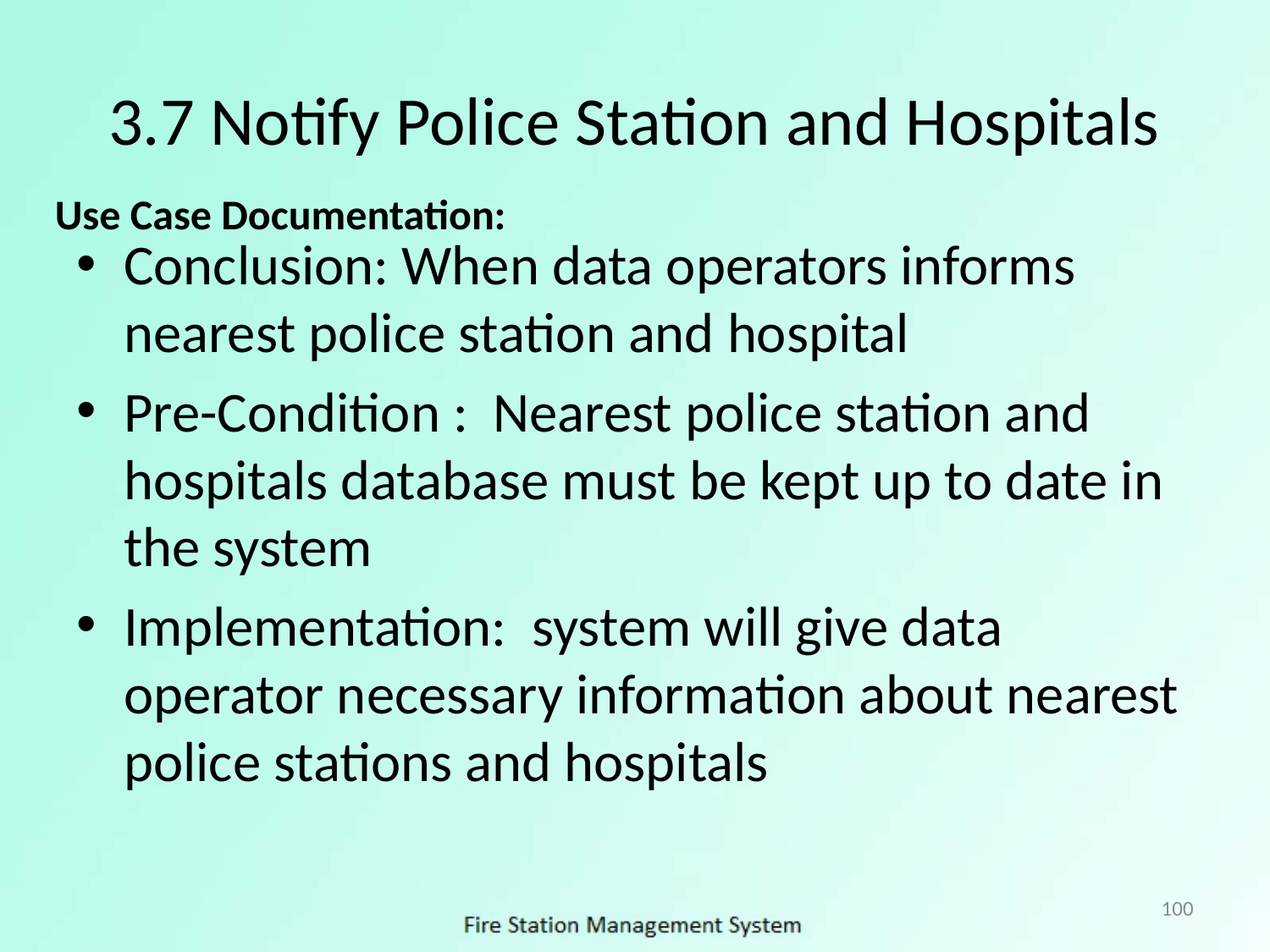

# 3.7 Notify Police Station and Hospitals
Use Case Documentation:
Conclusion: When data operators informs nearest police station and hospital
Pre-Condition :  Nearest police station and hospitals database must be kept up to date in the system
Implementation:  system will give data operator necessary information about nearest police stations and hospitals

100